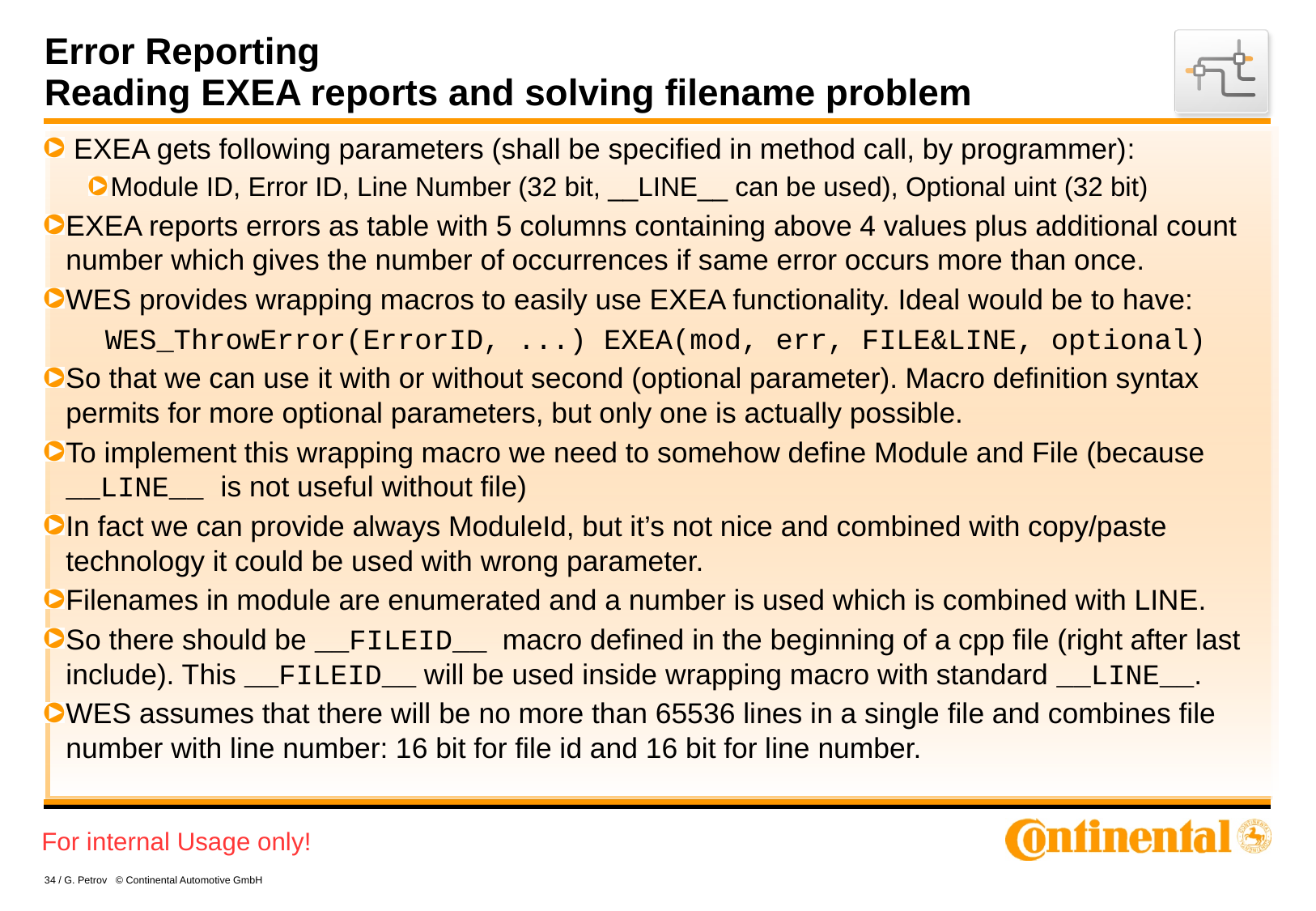

# Error Reporting Reading EXEA reports and solving filename problem
 EXEA gets following parameters (shall be specified in method call, by programmer):
Module ID, Error ID, Line Number (32 bit, __LINE__ can be used), Optional uint (32 bit)
EXEA reports errors as table with 5 columns containing above 4 values plus additional count number which gives the number of occurrences if same error occurs more than once.
WES provides wrapping macros to easily use EXEA functionality. Ideal would be to have:
WES_ThrowError(ErrorID, ...) EXEA(mod, err, FILE&LINE, optional)
So that we can use it with or without second (optional parameter). Macro definition syntax permits for more optional parameters, but only one is actually possible.
To implement this wrapping macro we need to somehow define Module and File (because __LINE__ is not useful without file)
In fact we can provide always ModuleId, but it’s not nice and combined with copy/paste technology it could be used with wrong parameter.
Filenames in module are enumerated and a number is used which is combined with LINE.
So there should be __FILEID__  macro defined in the beginning of a cpp file (right after last include). This __FILEID__ will be used inside wrapping macro with standard __LINE__.
WES assumes that there will be no more than 65536 lines in a single file and combines file number with line number: 16 bit for file id and 16 bit for line number.
34 / G. Petrov   © Continental Automotive GmbH